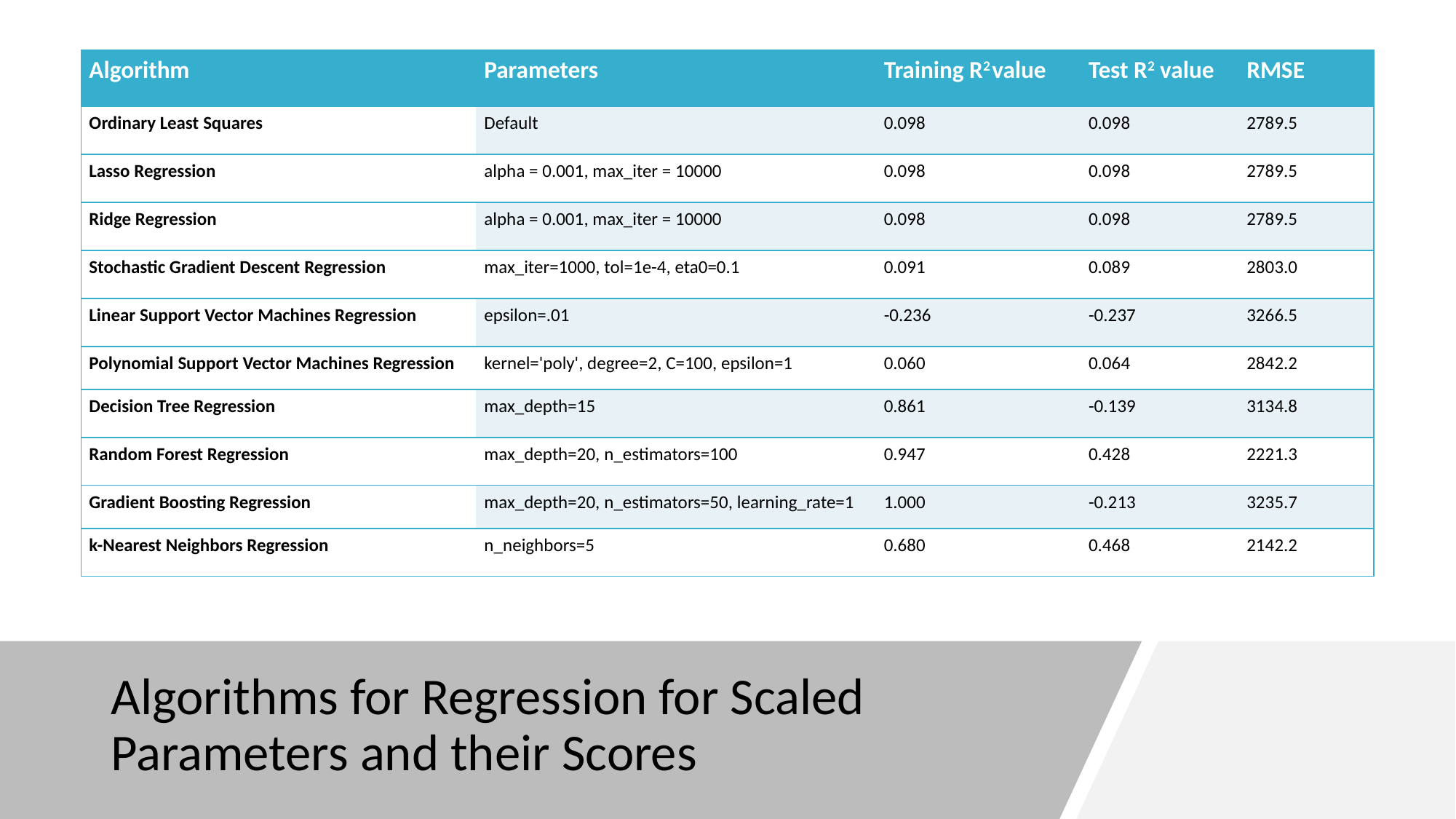

| Algorithm | Parameters | Training R2 value | Test R2 value | RMSE |
| --- | --- | --- | --- | --- |
| Ordinary Least Squares | Default | 0.098 | 0.098 | 2789.5 |
| Lasso Regression | alpha = 0.001, max\_iter = 10000 | 0.098 | 0.098 | 2789.5 |
| Ridge Regression | alpha = 0.001, max\_iter = 10000 | 0.098 | 0.098 | 2789.5 |
| Stochastic Gradient Descent Regression | max\_iter=1000, tol=1e-4, eta0=0.1 | 0.091 | 0.089 | 2803.0 |
| Linear Support Vector Machines Regression | epsilon=.01 | -0.236 | -0.237 | 3266.5 |
| Polynomial Support Vector Machines Regression | kernel='poly', degree=2, C=100, epsilon=1 | 0.060 | 0.064 | 2842.2 |
| Decision Tree Regression | max\_depth=15 | 0.861 | -0.139 | 3134.8 |
| Random Forest Regression | max\_depth=20, n\_estimators=100 | 0.947 | 0.428 | 2221.3 |
| Gradient Boosting Regression | max\_depth=20, n\_estimators=50, learning\_rate=1 | 1.000 | -0.213 | 3235.7 |
| k-Nearest Neighbors Regression | n\_neighbors=5 | 0.680 | 0.468 | 2142.2 |

# Algorithms for Regression for Scaled Parameters and their Scores